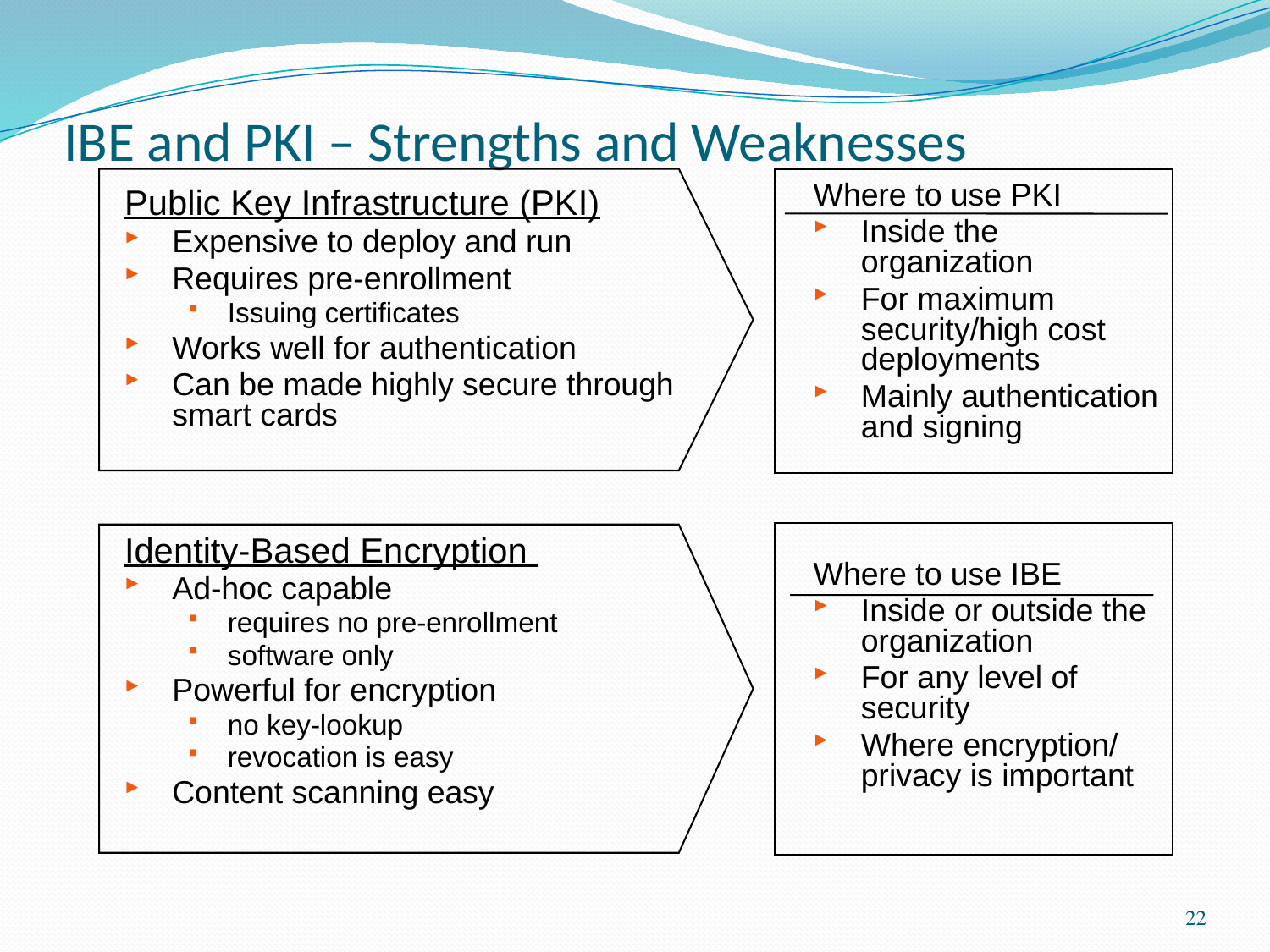

# IBE and PKI – Strengths and Weaknesses

Where to use PKI
Inside the organization
For maximum security/high cost deployments
Mainly authentication
and signing
Public Key Infrastructure (PKI)
Expensive to deploy and run
Requires pre-enrollment
Issuing certificates
Works well for authentication
Can be made highly secure through smart cards

Identity-Based Encryption
Ad-hoc capable
requires no pre-enrollment
software only
Powerful for encryption
no key-lookup
revocation is easy
Content scanning easy
Where to use IBE
Inside or outside the organization
For any level of security
Where encryption/ privacy is important

22